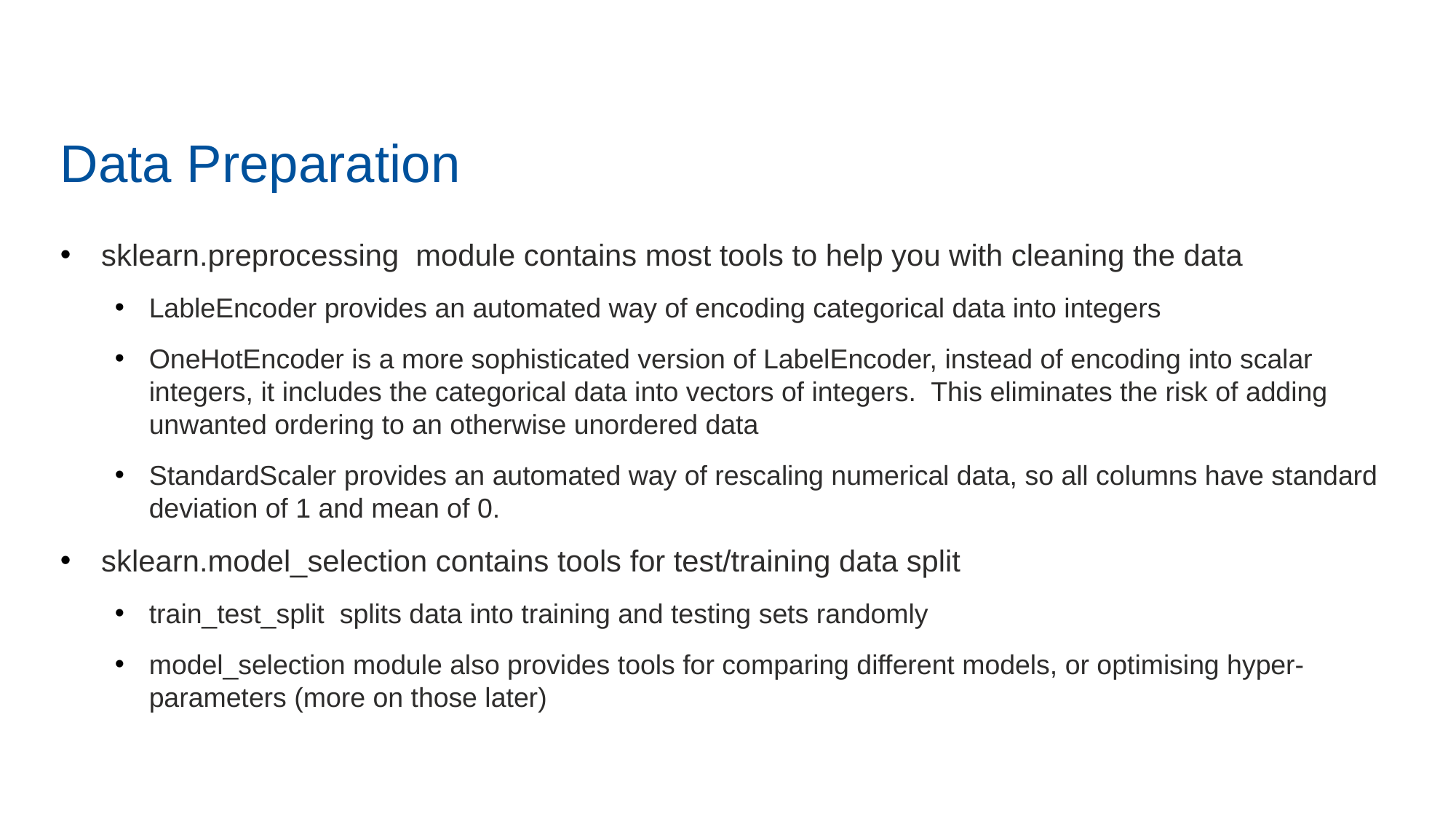

7
# Data Preparation
sklearn.preprocessing  module contains most tools to help you with cleaning the data
LableEncoder provides an automated way of encoding categorical data into integers
OneHotEncoder is a more sophisticated version of LabelEncoder, instead of encoding into scalar integers, it includes the categorical data into vectors of integers.  This eliminates the risk of adding unwanted ordering to an otherwise unordered data
StandardScaler provides an automated way of rescaling numerical data, so all columns have standard deviation of 1 and mean of 0.
sklearn.model_selection contains tools for test/training data split
train_test_split  splits data into training and testing sets randomly
model_selection module also provides tools for comparing different models, or optimising hyper-parameters (more on those later)